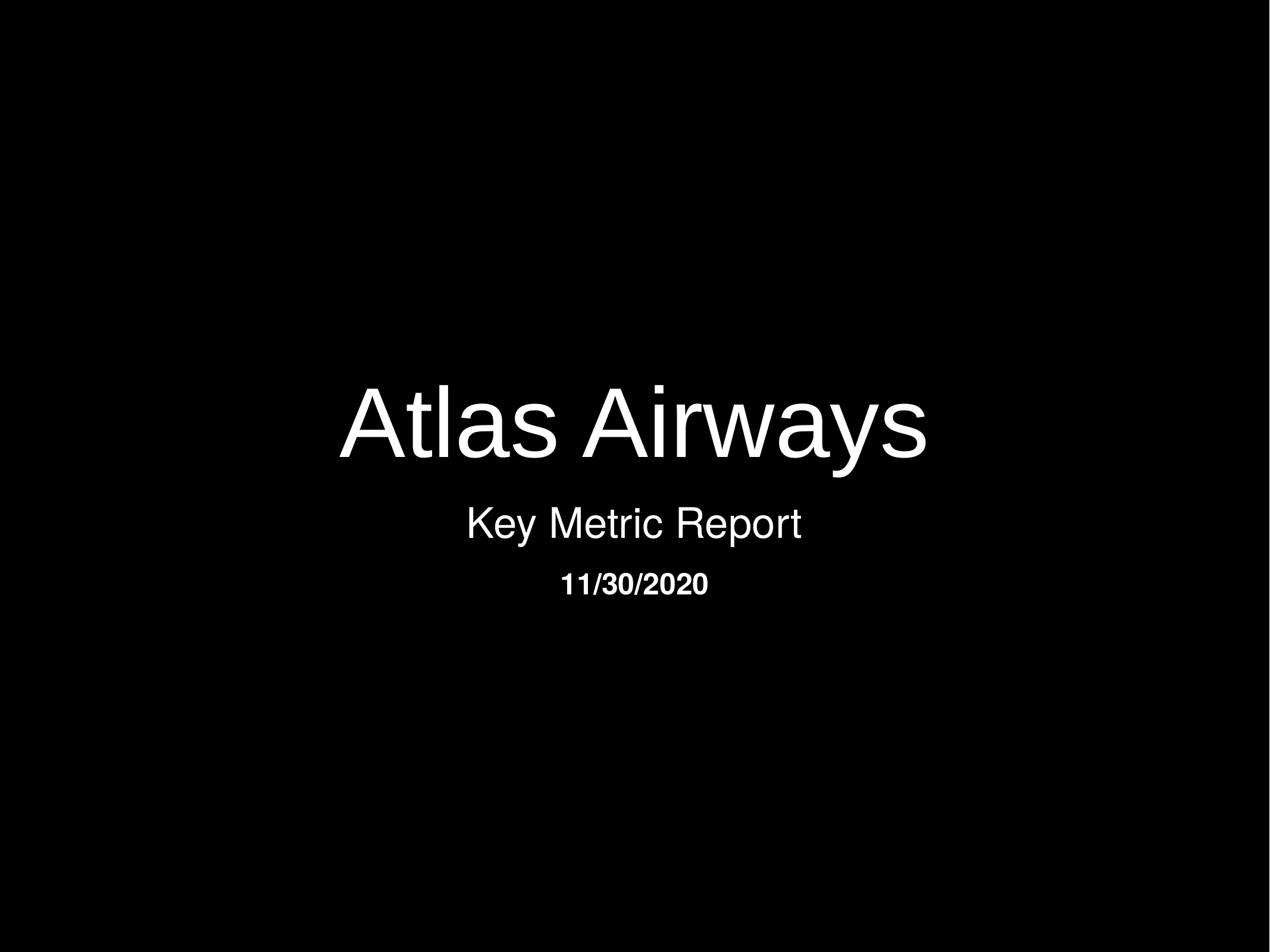

# Atlas Airways

Key Metric Report
11/30/2020